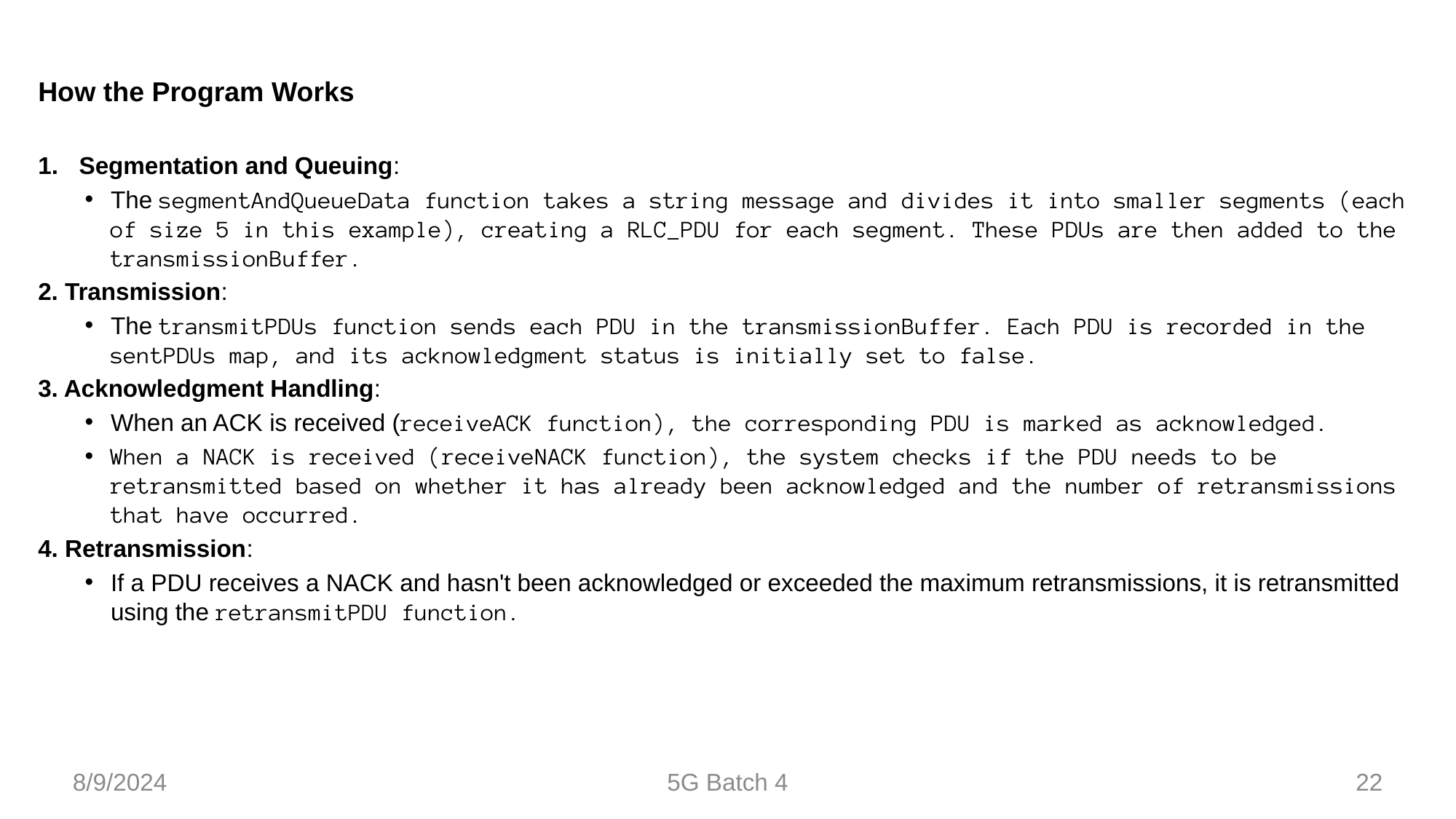

# How the Program Works

Segmentation and Queuing:
The segmentAndQueueData function takes a string message and divides it into smaller segments (each of size 5 in this example), creating a RLC_PDU for each segment. These PDUs are then added to the transmissionBuffer.
2. Transmission:
The transmitPDUs function sends each PDU in the transmissionBuffer. Each PDU is recorded in the sentPDUs map, and its acknowledgment status is initially set to false.
3. Acknowledgment Handling:
When an ACK is received (receiveACK function), the corresponding PDU is marked as acknowledged.
When a NACK is received (receiveNACK function), the system checks if the PDU needs to be retransmitted based on whether it has already been acknowledged and the number of retransmissions that have occurred.
4. Retransmission:
If a PDU receives a NACK and hasn't been acknowledged or exceeded the maximum retransmissions, it is retransmitted using the retransmitPDU function.

8/9/2024
5G Batch 4
22